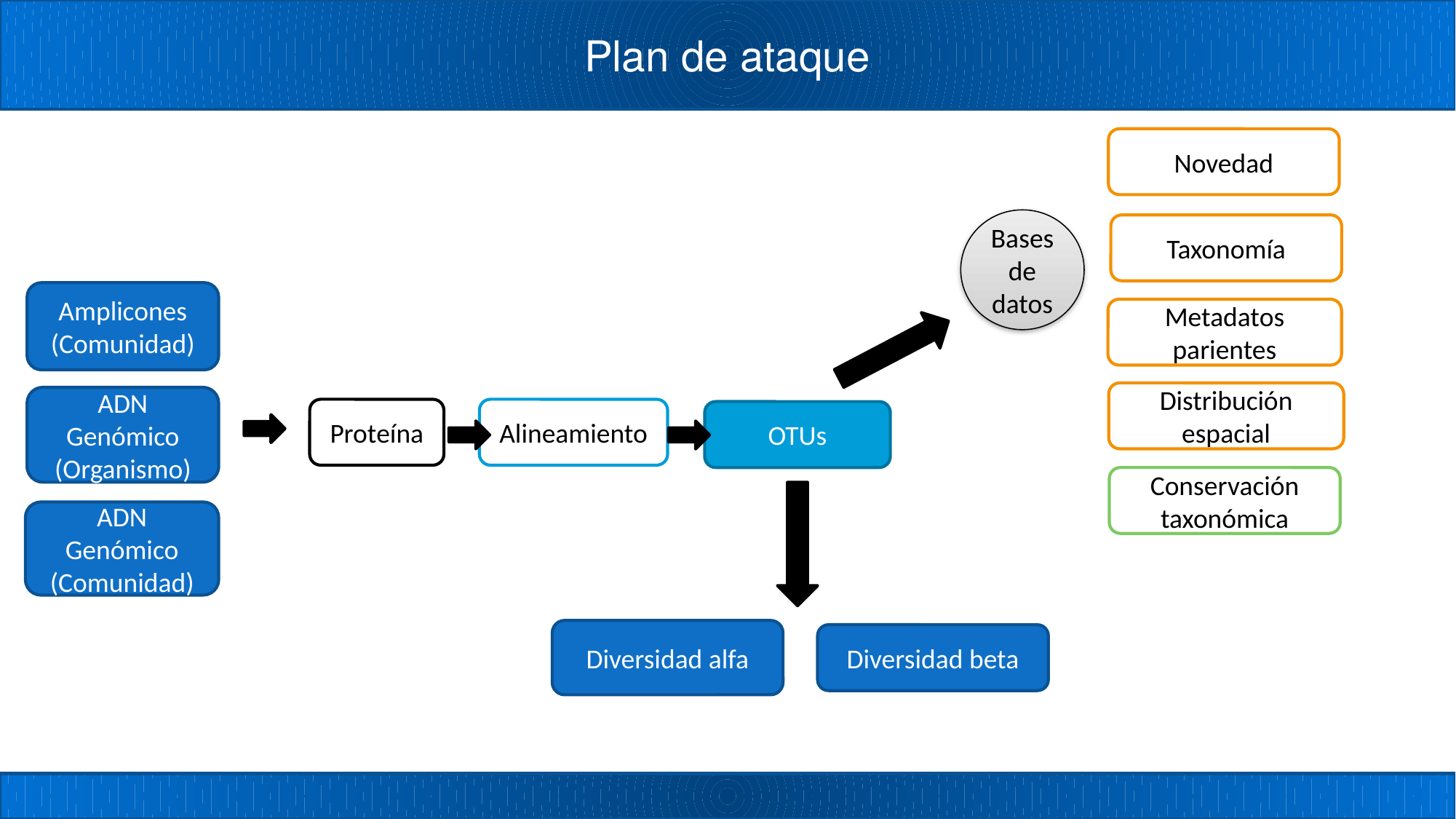

# Plan de ataque
Novedad
Bases de datos
Taxonomía
Amplicones
(Comunidad)
Metadatos parientes

Distribución espacial
ADN
Genómico
(Organismo)
Proteína
Alineamiento
OTUs

Conservación taxonómica
ADN
Genómico (Comunidad)

Diversidad alfa
Diversidad beta